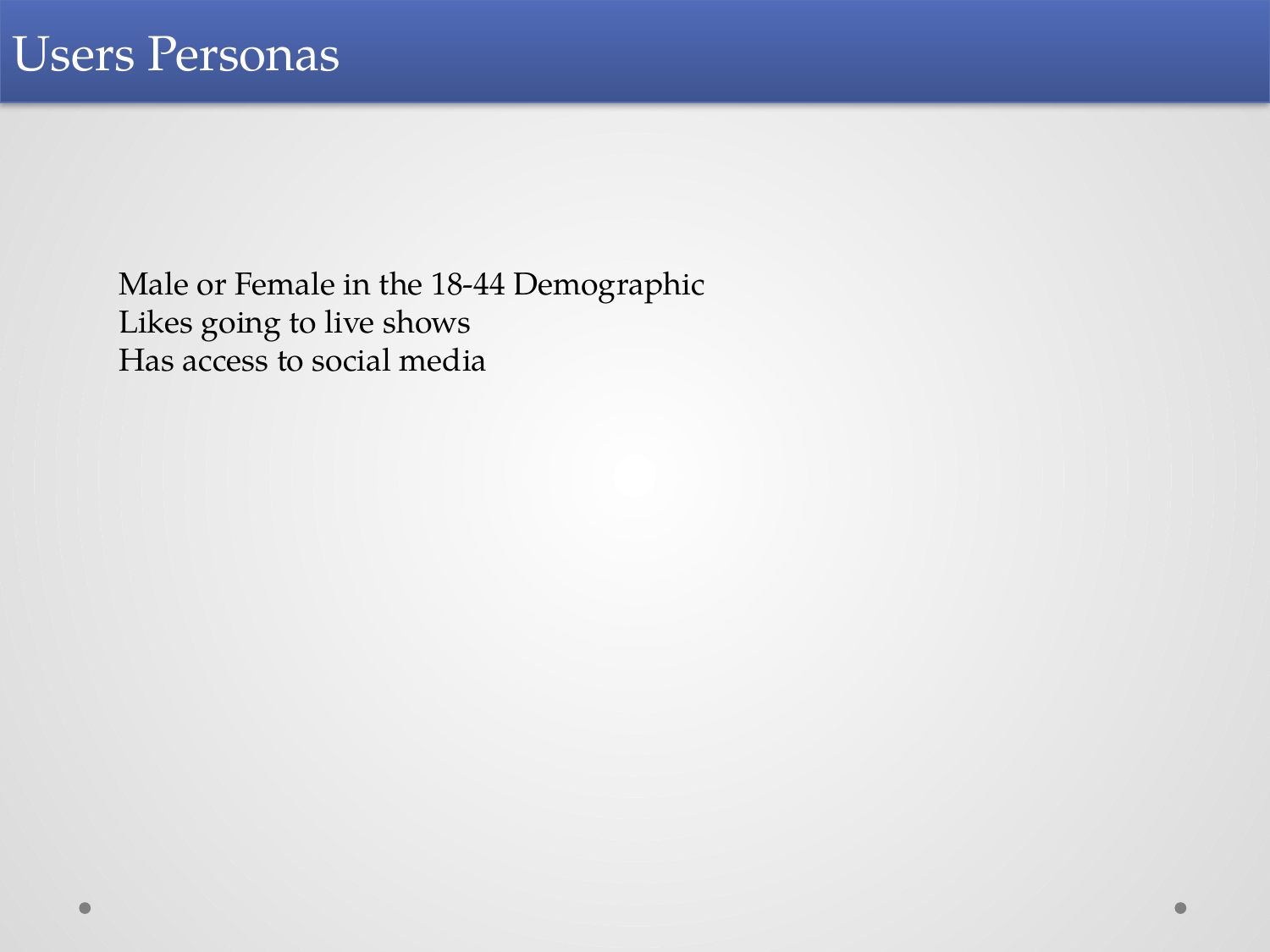

Users Personas
Male or Female in the 18-44 Demographic
Likes going to live shows
Has access to social media